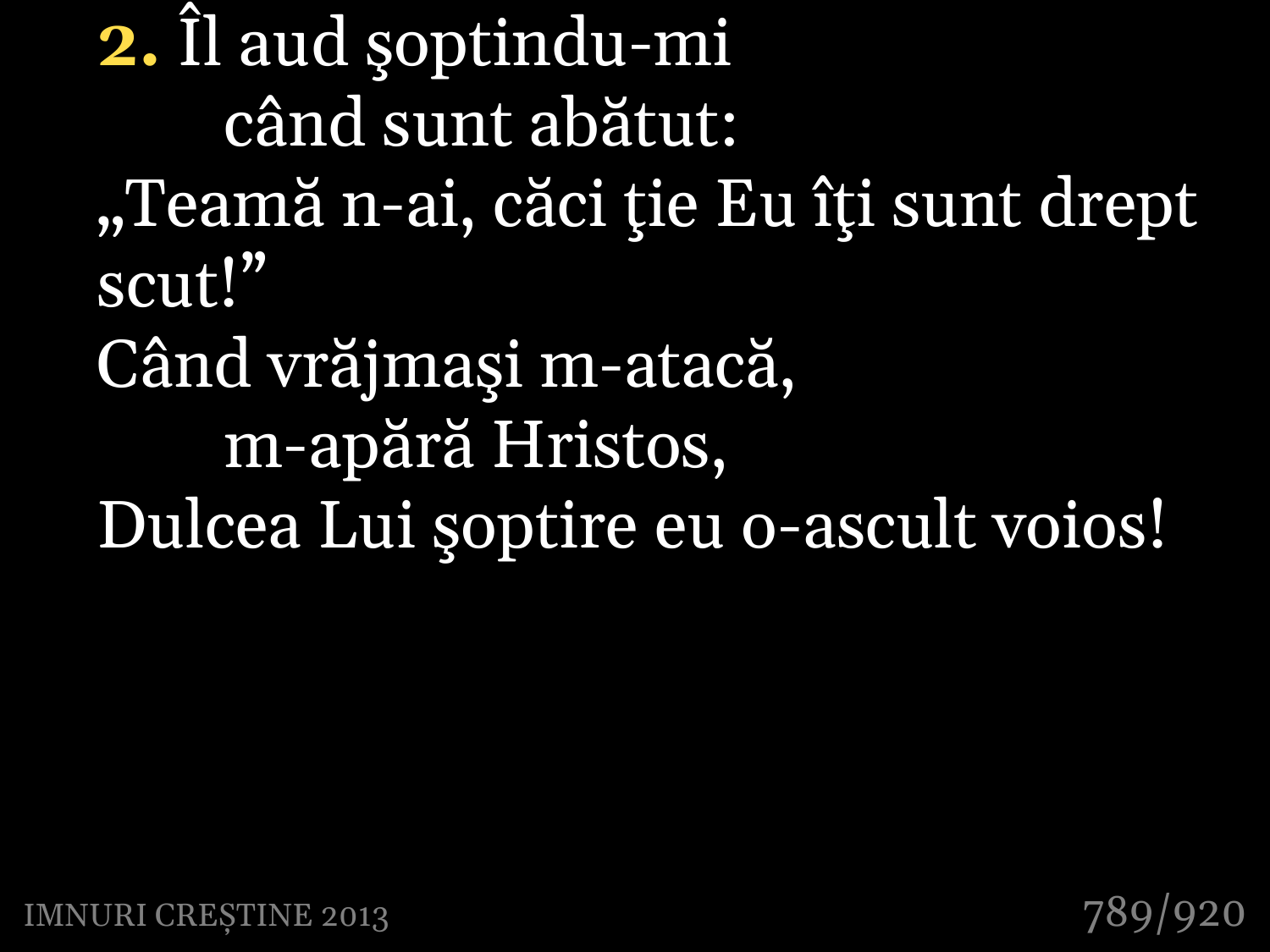

2. Îl aud şoptindu-mi
	când sunt abătut:
„Teamă n-ai, căci ţie Eu îţi sunt drept 	scut!”
Când vrăjmaşi m-atacă,
	m-apără Hristos,
Dulcea Lui şoptire eu o-ascult voios!
789/920
IMNURI CREȘTINE 2013